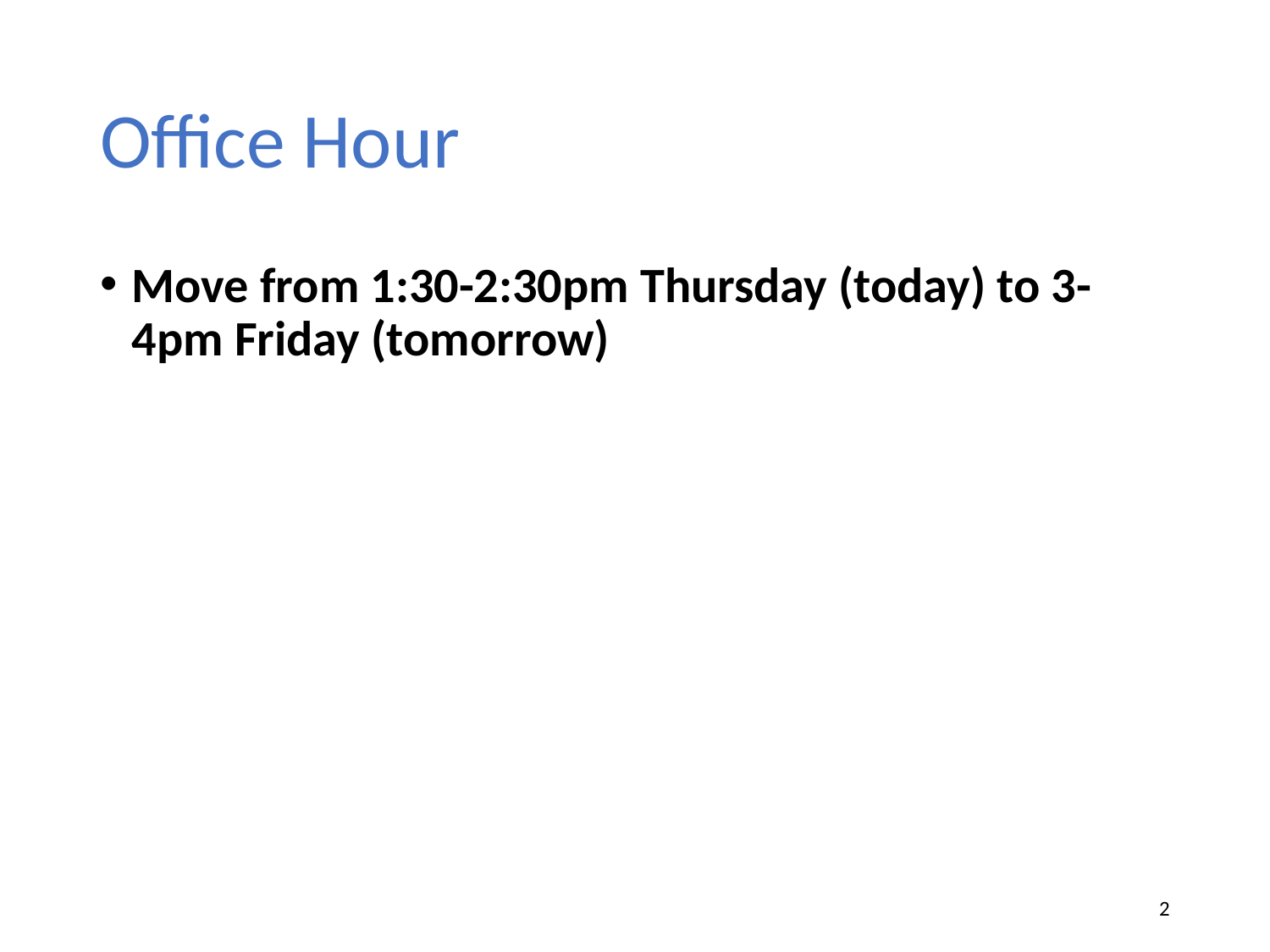

# Office Hour
Move from 1:30-2:30pm Thursday (today) to 3-4pm Friday (tomorrow)
2